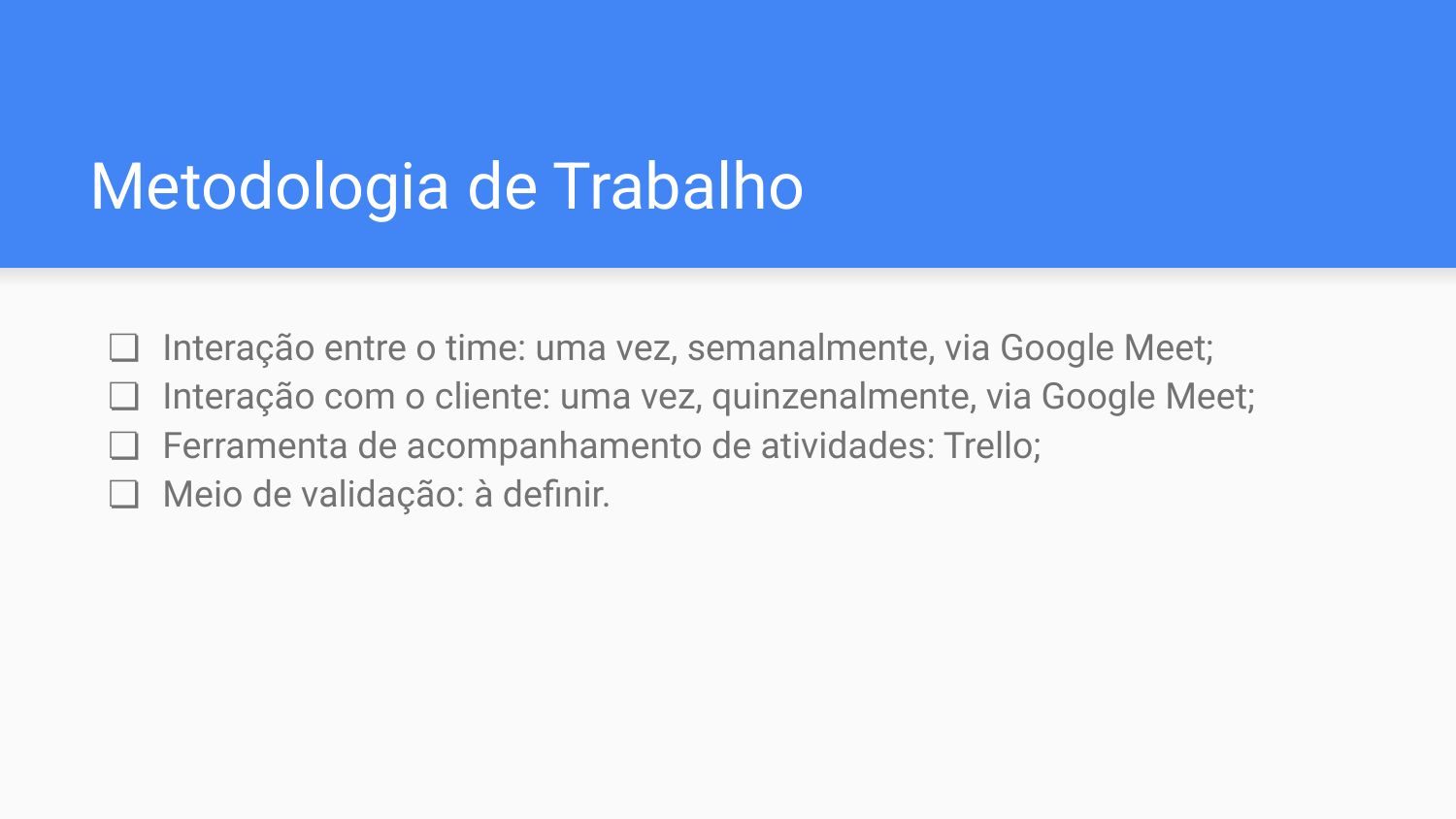

# Metodologia de Trabalho
Interação entre o time: uma vez, semanalmente, via Google Meet;
Interação com o cliente: uma vez, quinzenalmente, via Google Meet;
Ferramenta de acompanhamento de atividades: Trello;
Meio de validação: à definir.